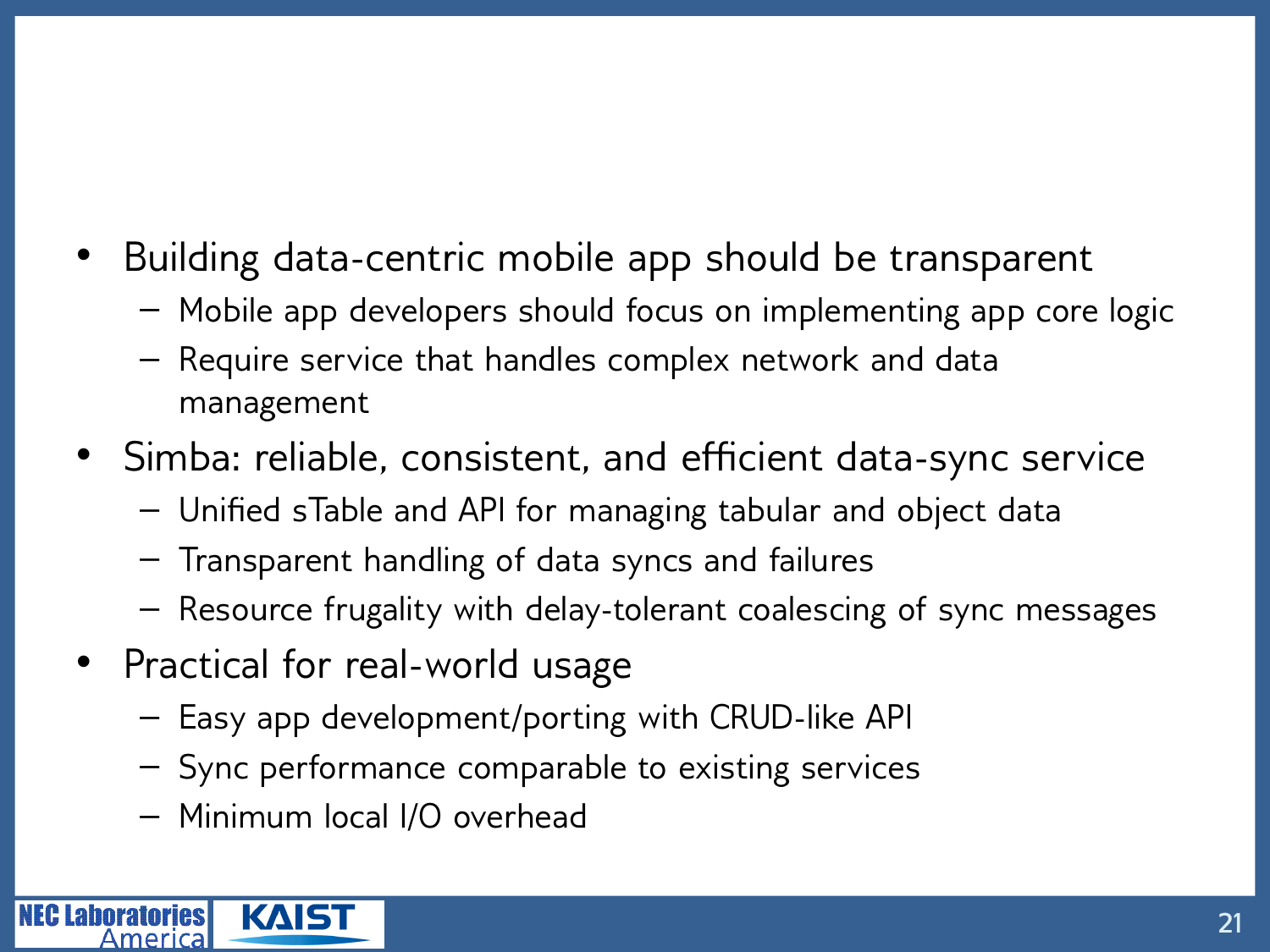

# Conclusions
Building data-centric mobile app should be transparent
Mobile app developers should focus on implementing app core logic
Require service that handles complex network and data management
Simba: reliable, consistent, and efficient data-sync service
Unified sTable and API for managing tabular and object data
Transparent handling of data syncs and failures
Resource frugality with delay-tolerant coalescing of sync messages
Practical for real-world usage
Easy app development/porting with CRUD-like API
Sync performance comparable to existing services
Minimum local I/O overhead
21